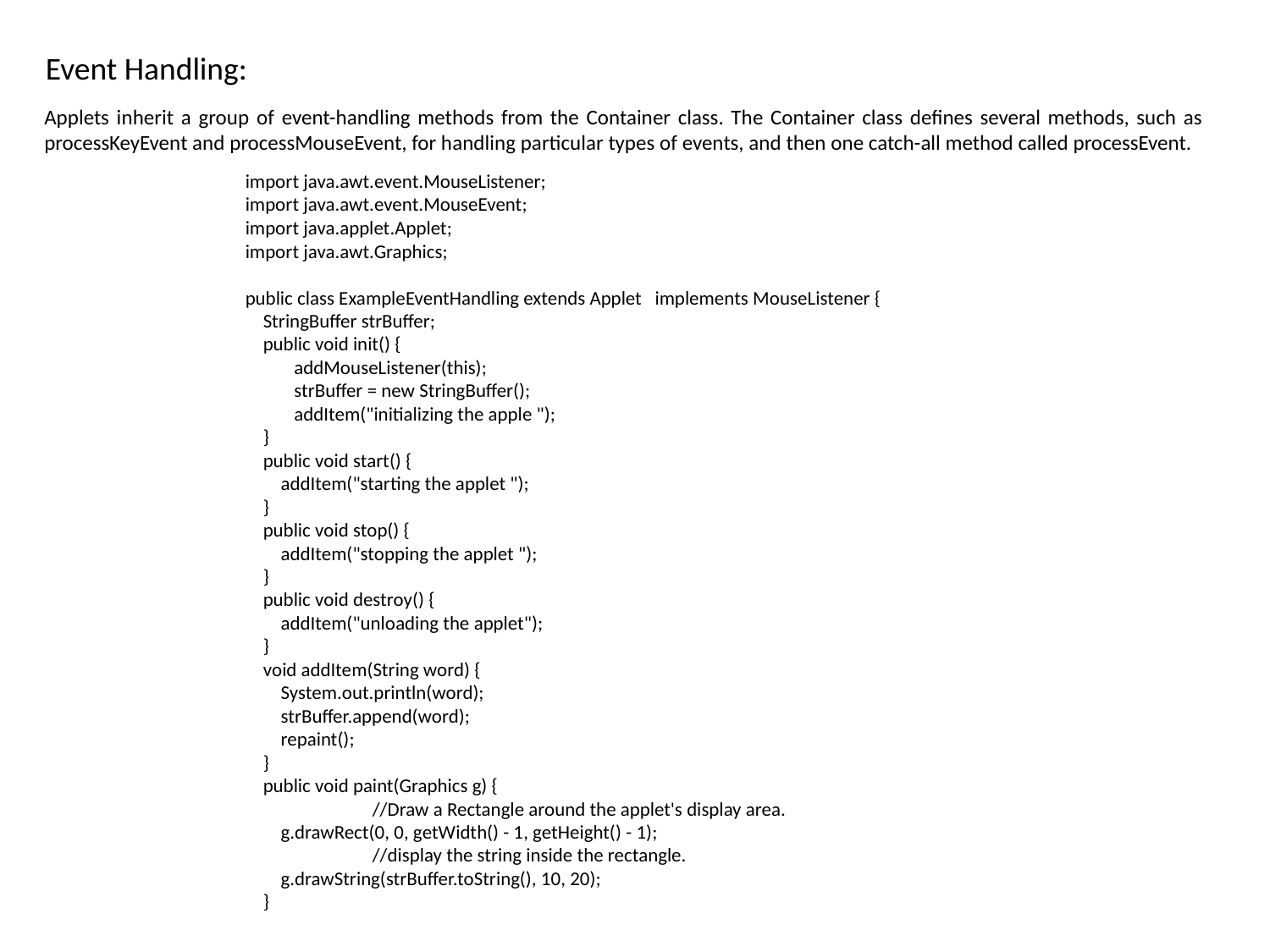

Event Handling:
Applets inherit a group of event-handling methods from the Container class. The Container class defines several methods, such as processKeyEvent and processMouseEvent, for handling particular types of events, and then one catch-all method called processEvent.
import java.awt.event.MouseListener;
import java.awt.event.MouseEvent;
import java.applet.Applet;
import java.awt.Graphics;

public class ExampleEventHandling extends Applet   implements MouseListener {
    StringBuffer strBuffer;
    public void init() {
           addMouseListener(this);
           strBuffer = new StringBuffer();
           addItem("initializing the apple ");
    }
    public void start() {
        addItem("starting the applet ");
    }
    public void stop() {
        addItem("stopping the applet ");
    }
    public void destroy() {
        addItem("unloading the applet");
    }
    void addItem(String word) {
        System.out.println(word);
        strBuffer.append(word);
        repaint();
    }
    public void paint(Graphics g) {
	//Draw a Rectangle around the applet's display area.
        g.drawRect(0, 0, getWidth() - 1, getHeight() - 1);
	//display the string inside the rectangle.
        g.drawString(strBuffer.toString(), 10, 20);
    }